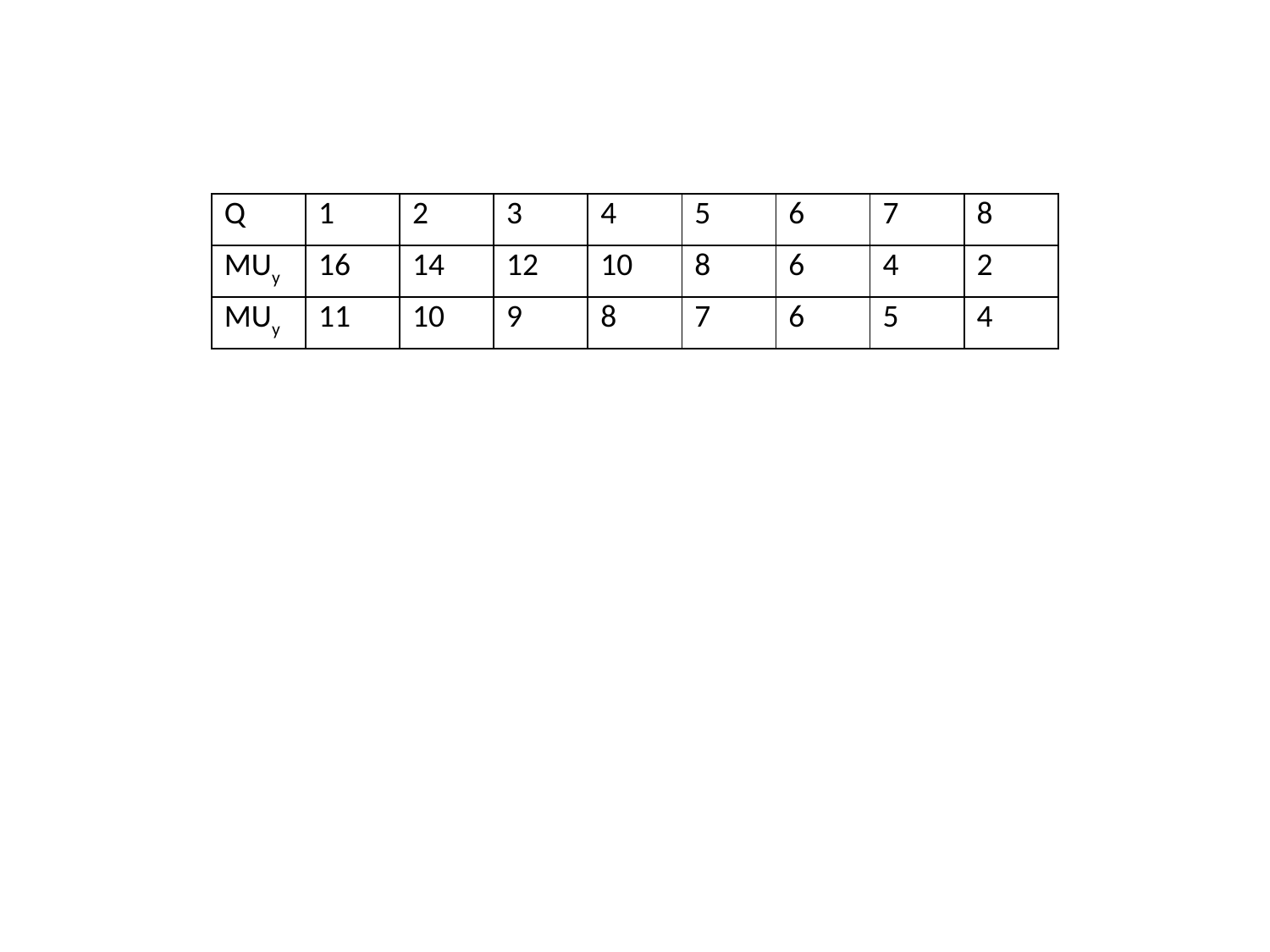

| Q | 1 | 2 | 3 | 4 | 5 | 6 | 7 | 8 |
| --- | --- | --- | --- | --- | --- | --- | --- | --- |
| MUy | 16 | 14 | 12 | 10 | 8 | 6 | 4 | 2 |
| MUy | 11 | 10 | 9 | 8 | 7 | 6 | 5 | 4 |